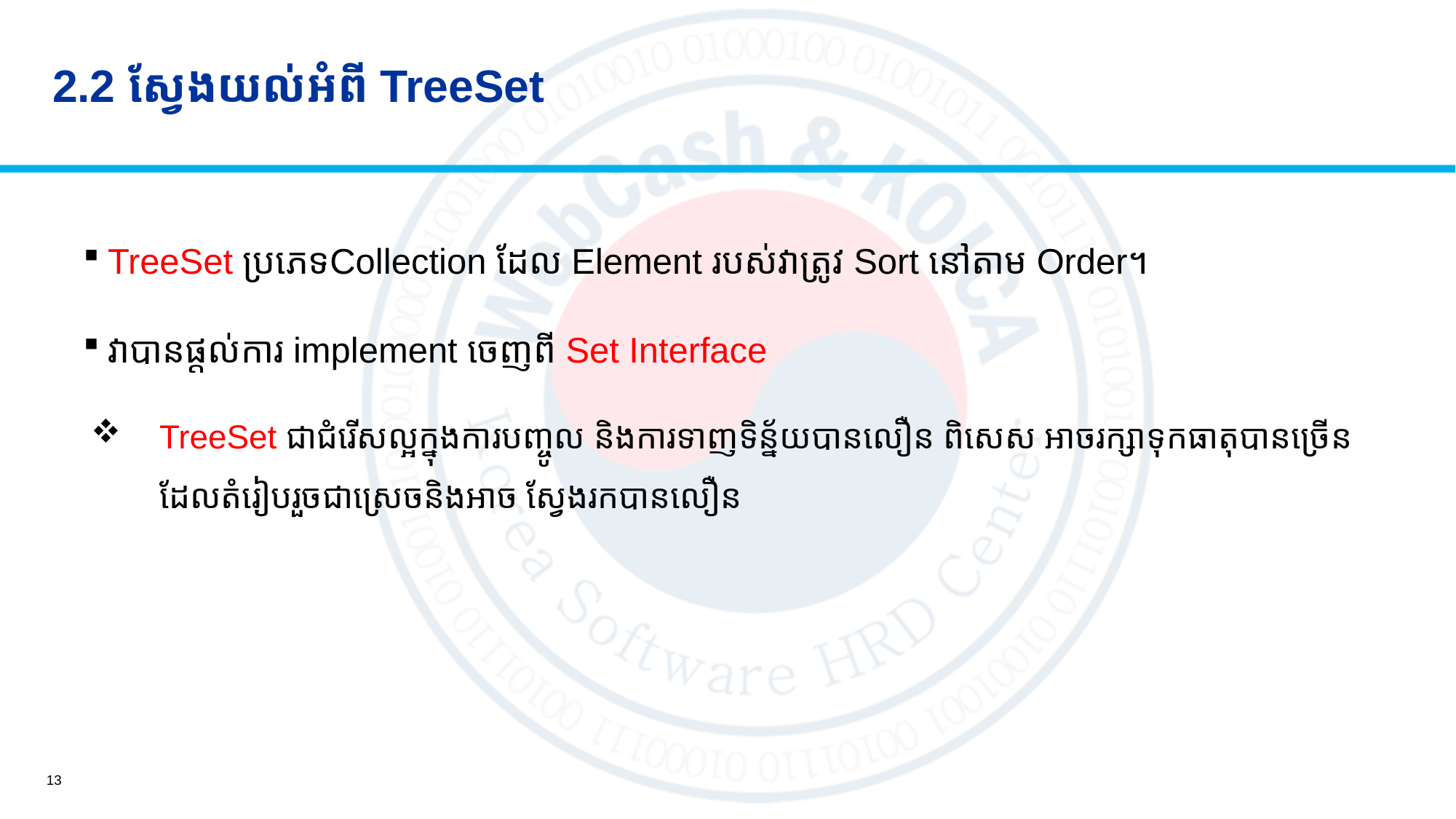

# 2.2 ស្វែងយល់អំពី TreeSet
TreeSet ប្រភេទCollection ដែល Element របស់វាត្រូវ Sort នៅតាម Order។
វាបានផ្តល់ការ implement ចេញពី Set Interface
TreeSet ជាជំរើសល្អក្នុងការបញ្ចូល និងការទាញទិន្ន័យបានលឿន ពិសេស អាចរក្សាទុកធាតុបានច្រើនដែលតំរៀបរួចជាស្រេចនិងអាច ស្វែងរកបានលឿន

13